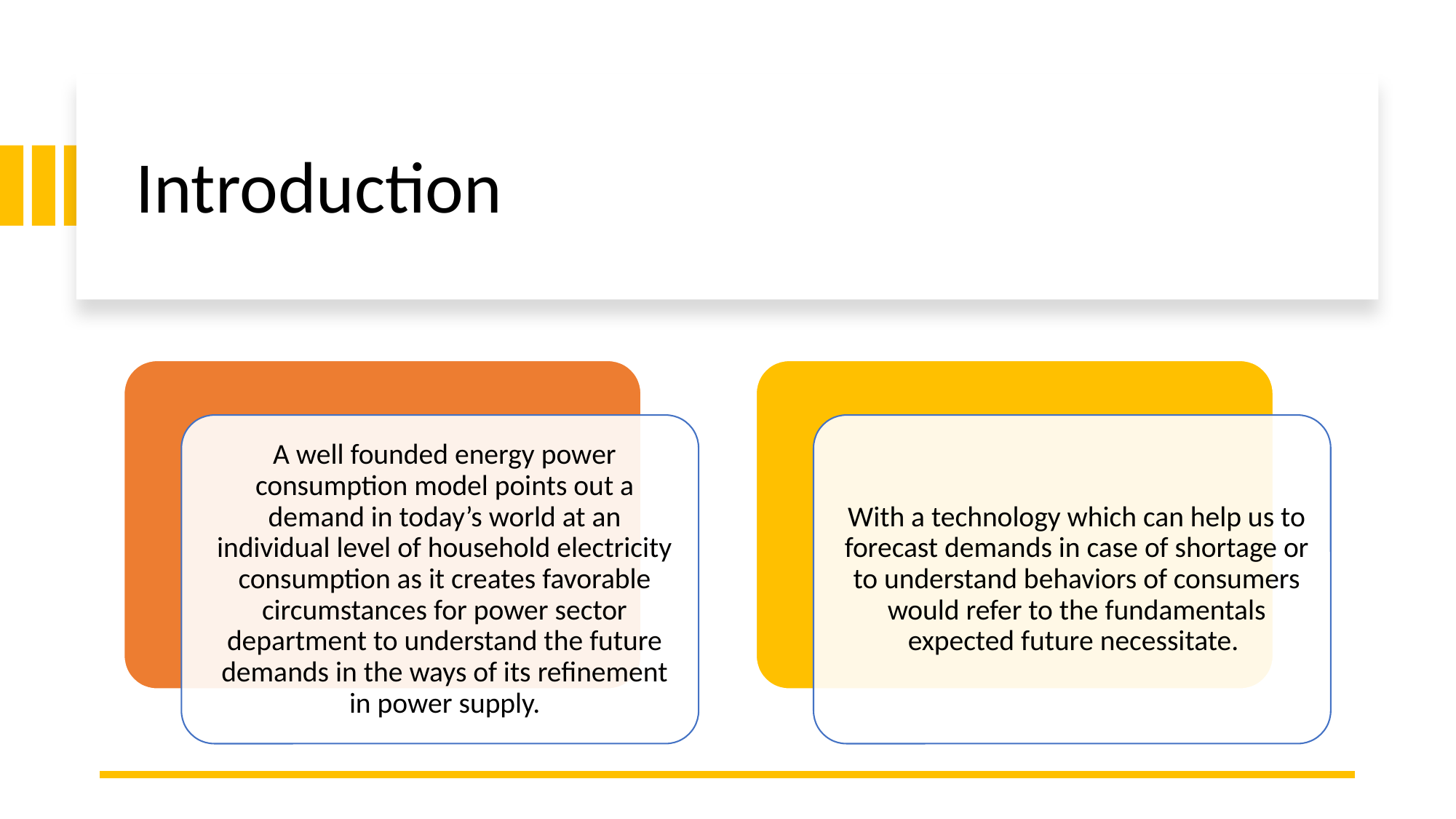

# Introduction

A well founded energy power consumption model points out a demand in today’s world at an individual level of household electricity consumption as it creates favorable circumstances for power sector department to understand the future demands in the ways of its refinement in power supply.
With a technology which can help us to forecast demands in case of shortage or to understand behaviors of consumers would refer to the fundamentals expected future necessitate.